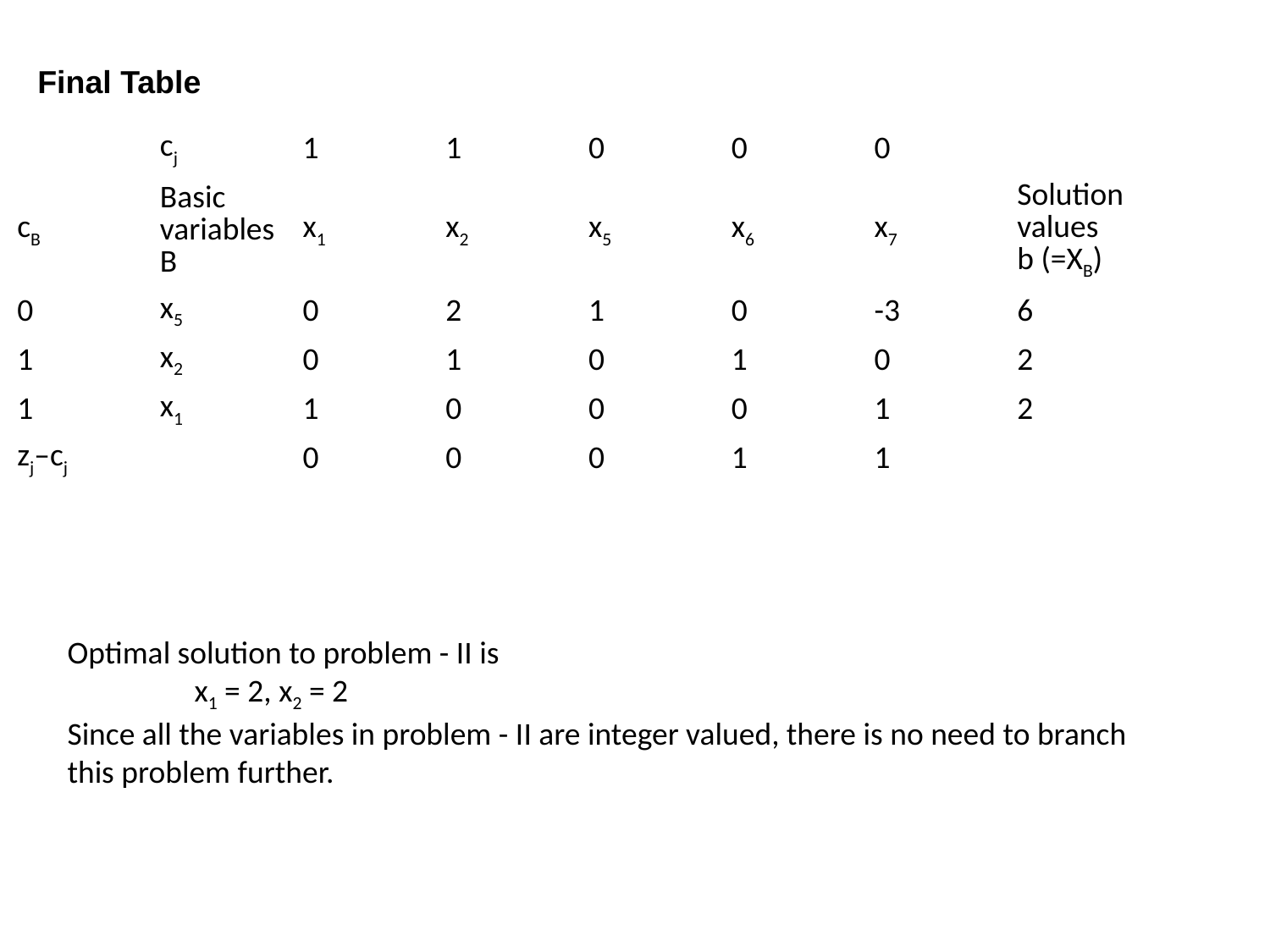

Final Table

|  | cj | 1 | 1 | 0 | 0 | 0 |  |
| --- | --- | --- | --- | --- | --- | --- | --- |
| cB | Basic variables B | x1 | x2 | x5 | x6 | x7 | Solution values b (=XB) |
| 0 | x5 | 0 | 2 | 1 | 0 | -3 | 6 |
| 1 | x2 | 0 | 1 | 0 | 1 | 0 | 2 |
| 1 | x1 | 1 | 0 | 0 | 0 | 1 | 2 |
| zj–cj |  | 0 | 0 | 0 | 1 | 1 |  |
Optimal solution to problem - II is
	x1 = 2, x2 = 2
Since all the variables in problem - II are integer valued, there is no need to branch this problem further.